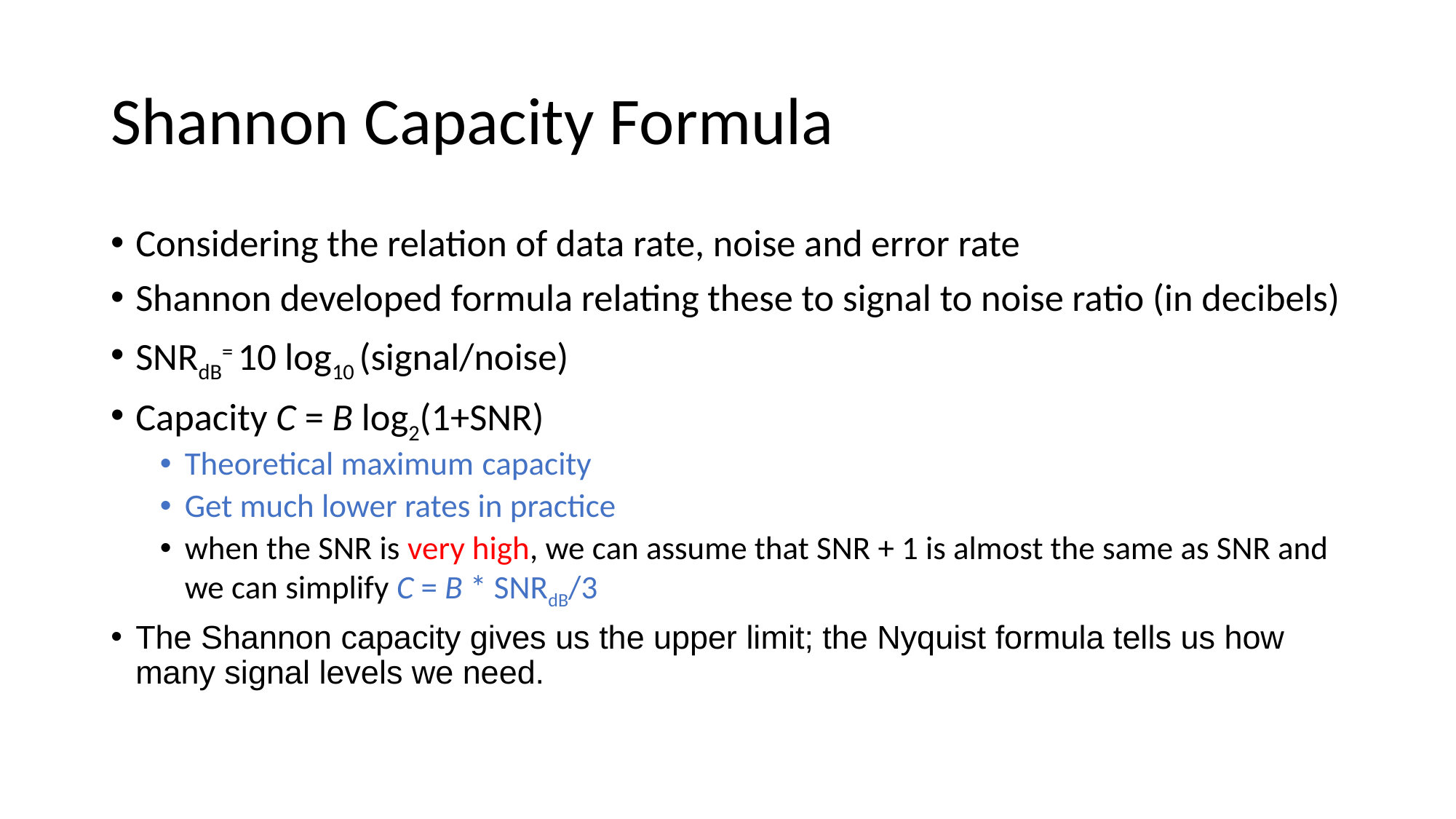

# Shannon Capacity Formula
Considering the relation of data rate, noise and error rate
Shannon developed formula relating these to signal to noise ratio (in decibels)
SNRdB= 10 log10 (signal/noise)
Capacity C = B log2(1+SNR)
Theoretical maximum capacity
Get much lower rates in practice
when the SNR is very high, we can assume that SNR + 1 is almost the same as SNR and we can simplify C = B * SNRdB/3
The Shannon capacity gives us the upper limit; the Nyquist formula tells us how many signal levels we need.